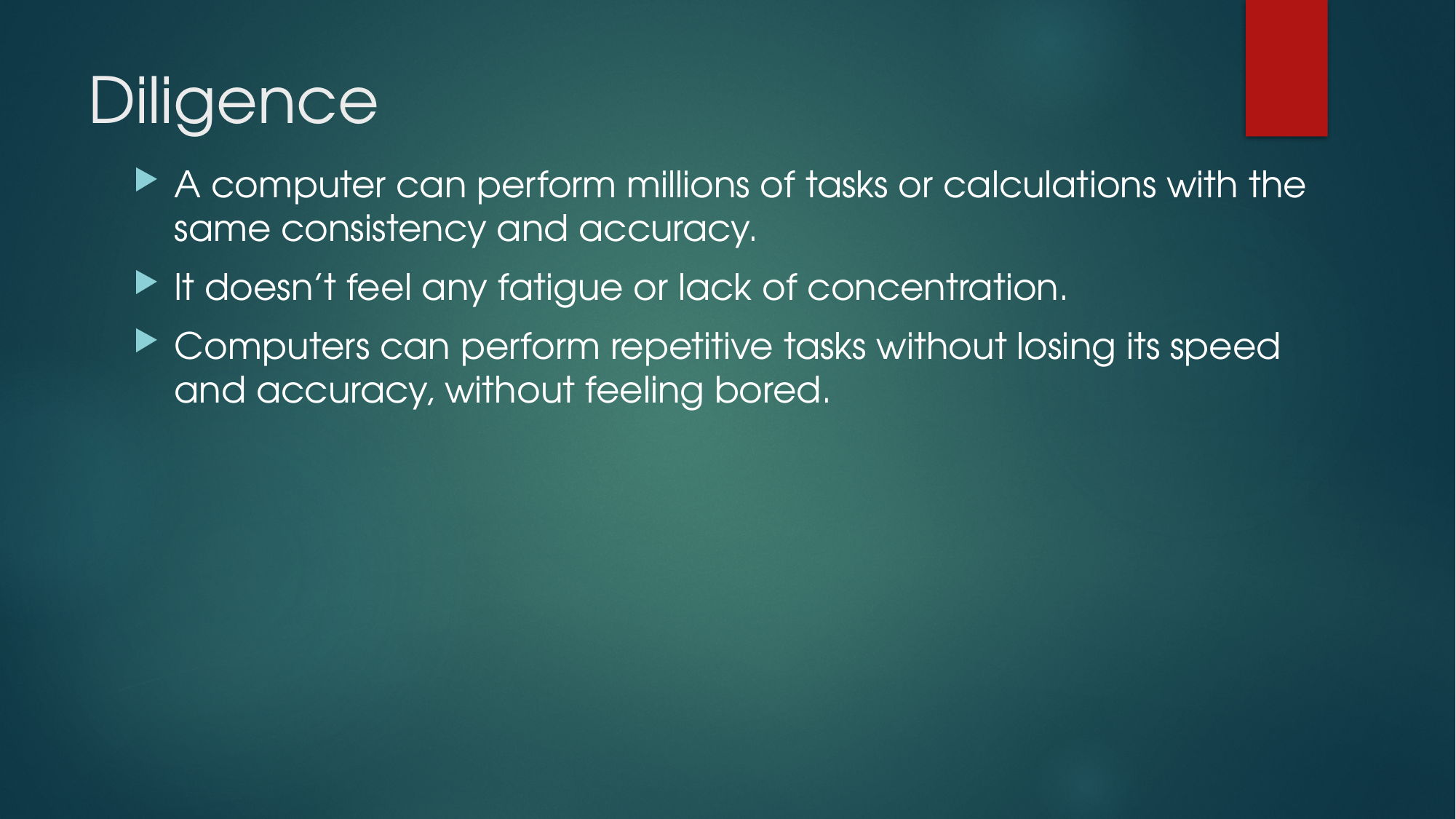

# Diligence
A computer can perform millions of tasks or calculations with the same consistency and accuracy.
It doesn’t feel any fatigue or lack of concentration.
Computers can perform repetitive tasks without losing its speed and accuracy, without feeling bored.